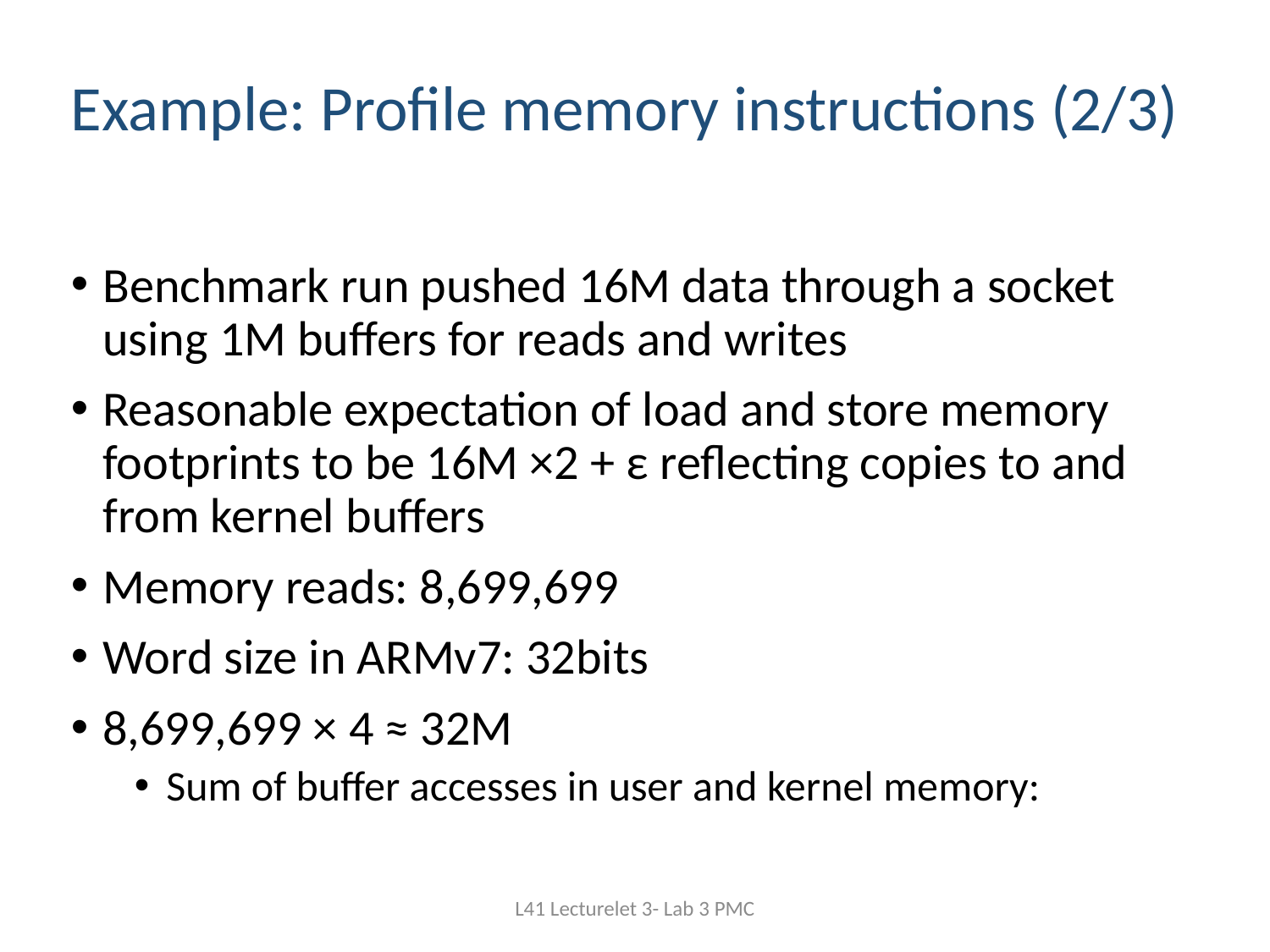

# Example: Profile memory instructions (2/3)
Benchmark run pushed 16M data through a socket using 1M buffers for reads and writes
Reasonable expectation of load and store memory footprints to be 16M ×2 + ε reflecting copies to and from kernel buffers
Memory reads: 8,699,699
Word size in ARMv7: 32bits
8,699,699 × 4 ≈ 32M
Sum of buffer accesses in user and kernel memory:
L41 Lecturelet 3- Lab 3 PMC